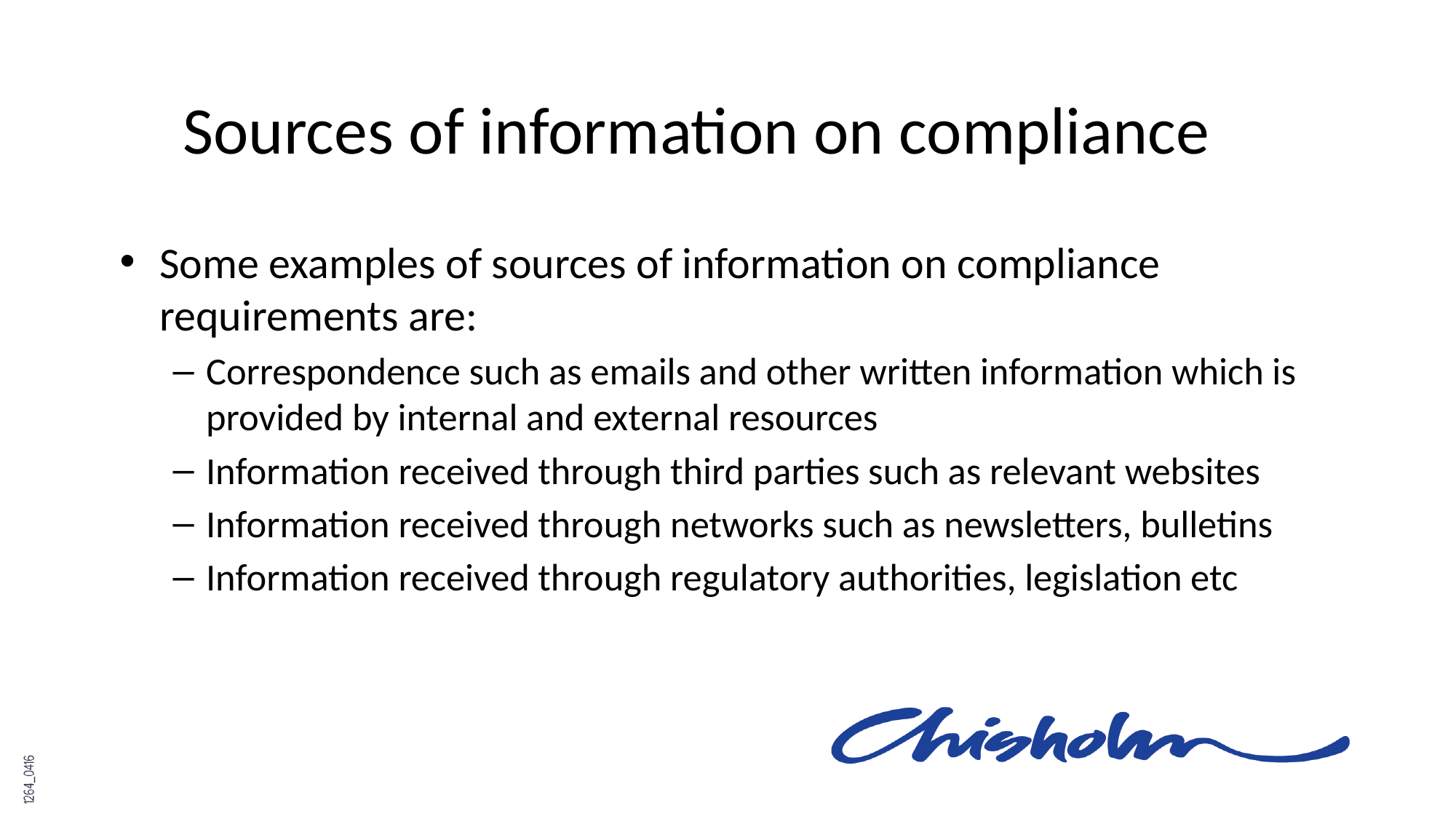

# Sources of information on compliance
Some examples of sources of information on compliance requirements are:
Correspondence such as emails and other written information which is provided by internal and external resources
Information received through third parties such as relevant websites
Information received through networks such as newsletters, bulletins
Information received through regulatory authorities, legislation etc